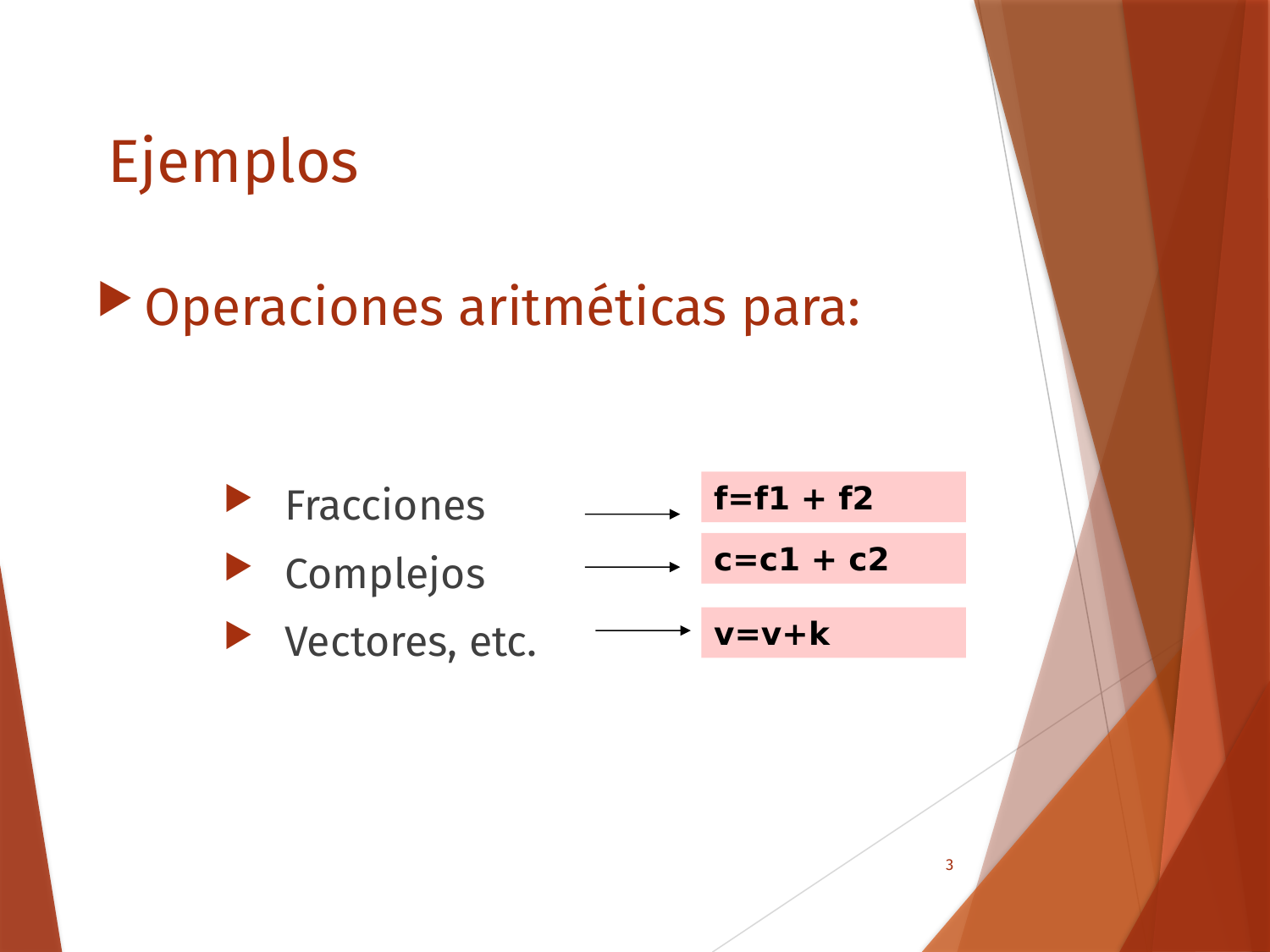

# Ejemplos
Operaciones aritméticas para:

Fracciones
Complejos
Vectores, etc.

f=f1 + f2

c=c1 + c2

v=v+k

3